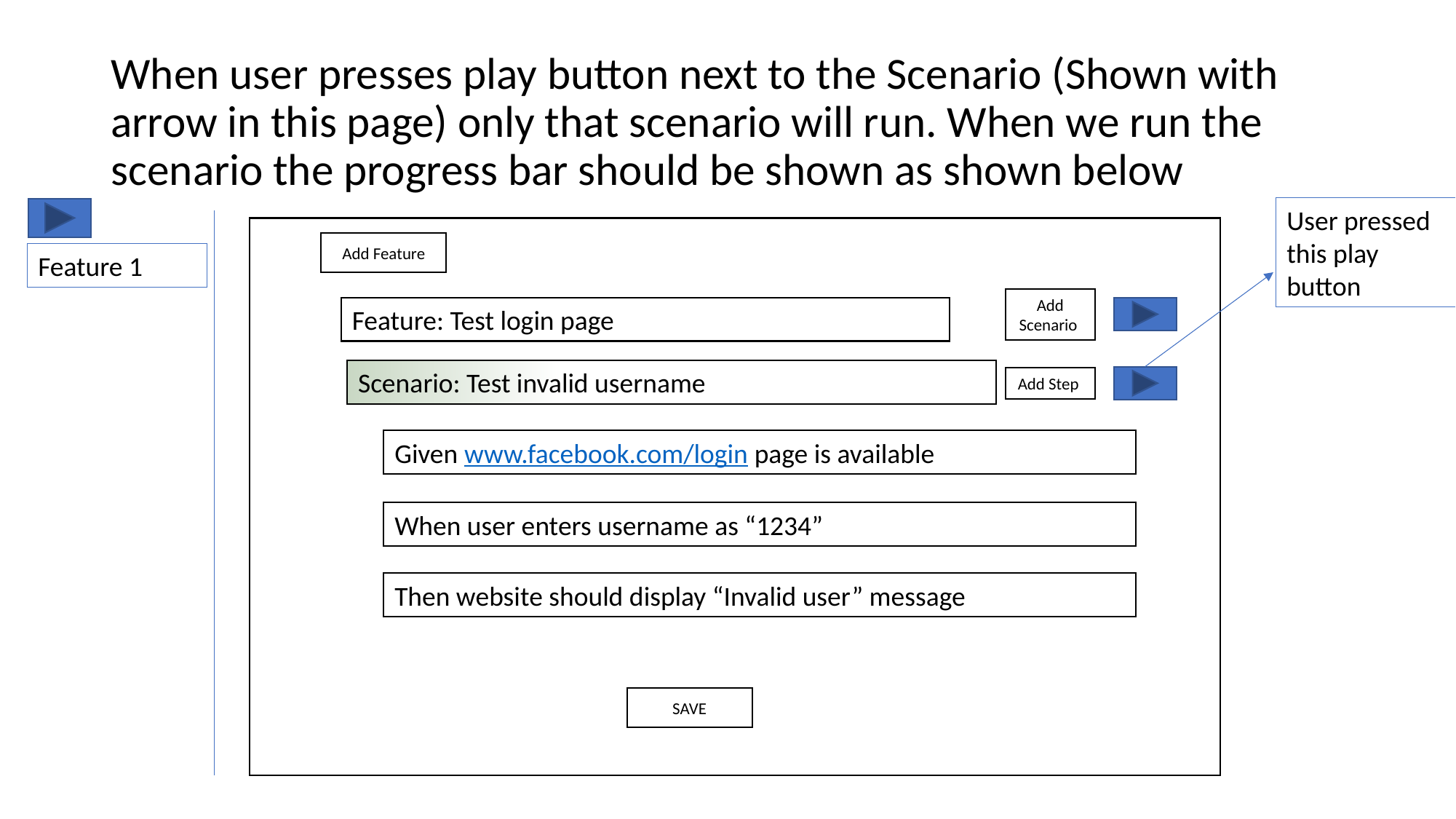

# When user presses play button next to the Scenario (Shown with arrow in this page) only that scenario will run. When we run the scenario the progress bar should be shown as shown below
User pressed this play button

Add Feature
Feature 1
Add Scenario
Feature: Test login page

Scenario: Test invalid username

Add Step
Given www.facebook.com/login page is available
When user enters username as “1234”
Then website should display “Invalid user” message
SAVE